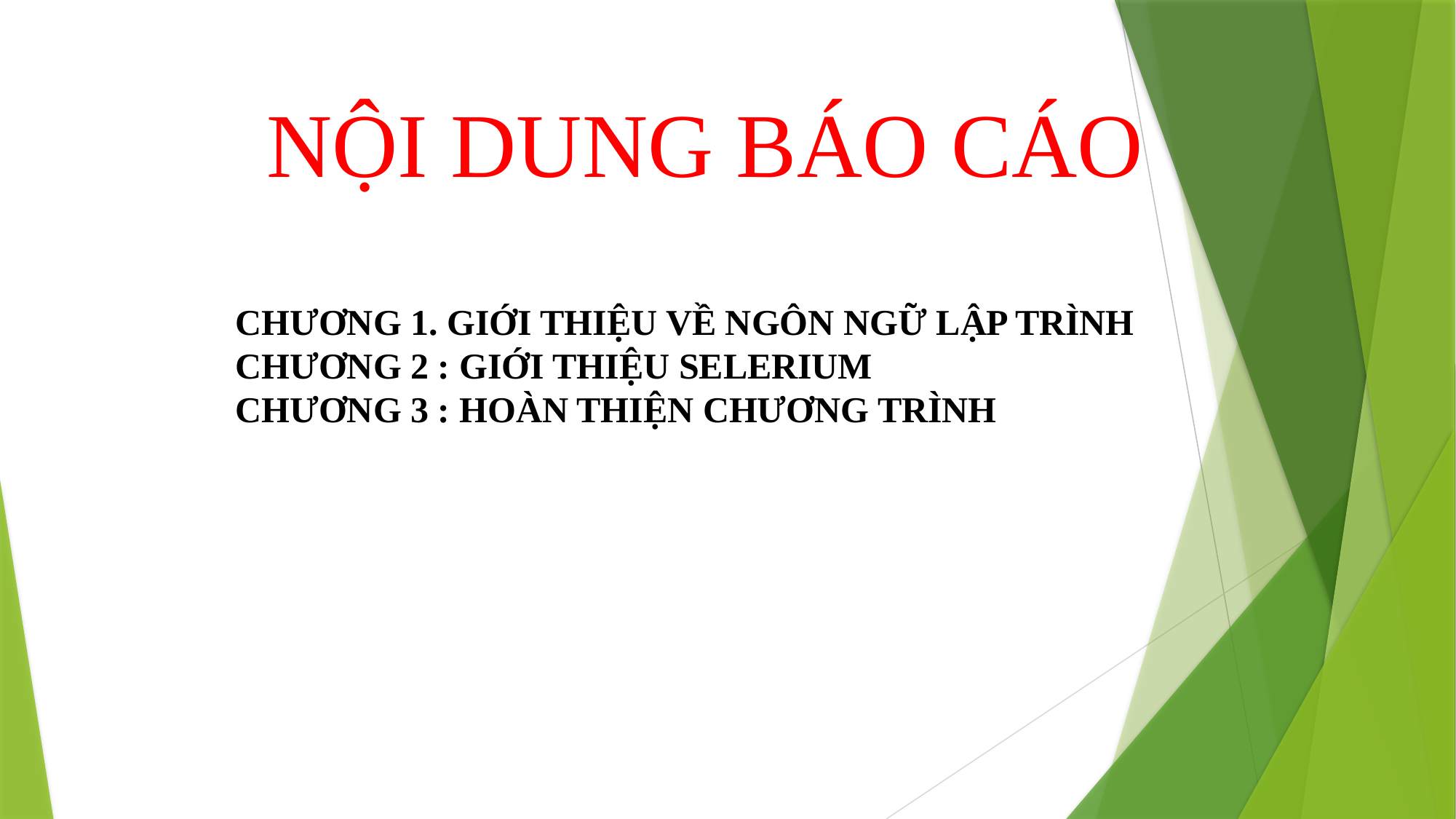

NỘI DUNG BÁO CÁO
CHƯƠNG 1. GIỚI THIỆU VỀ NGÔN NGỮ LẬP TRÌNH
CHƯƠNG 2 : GIỚI THIỆU SELERIUM
CHƯƠNG 3 : HOÀN THIỆN CHƯƠNG TRÌNH